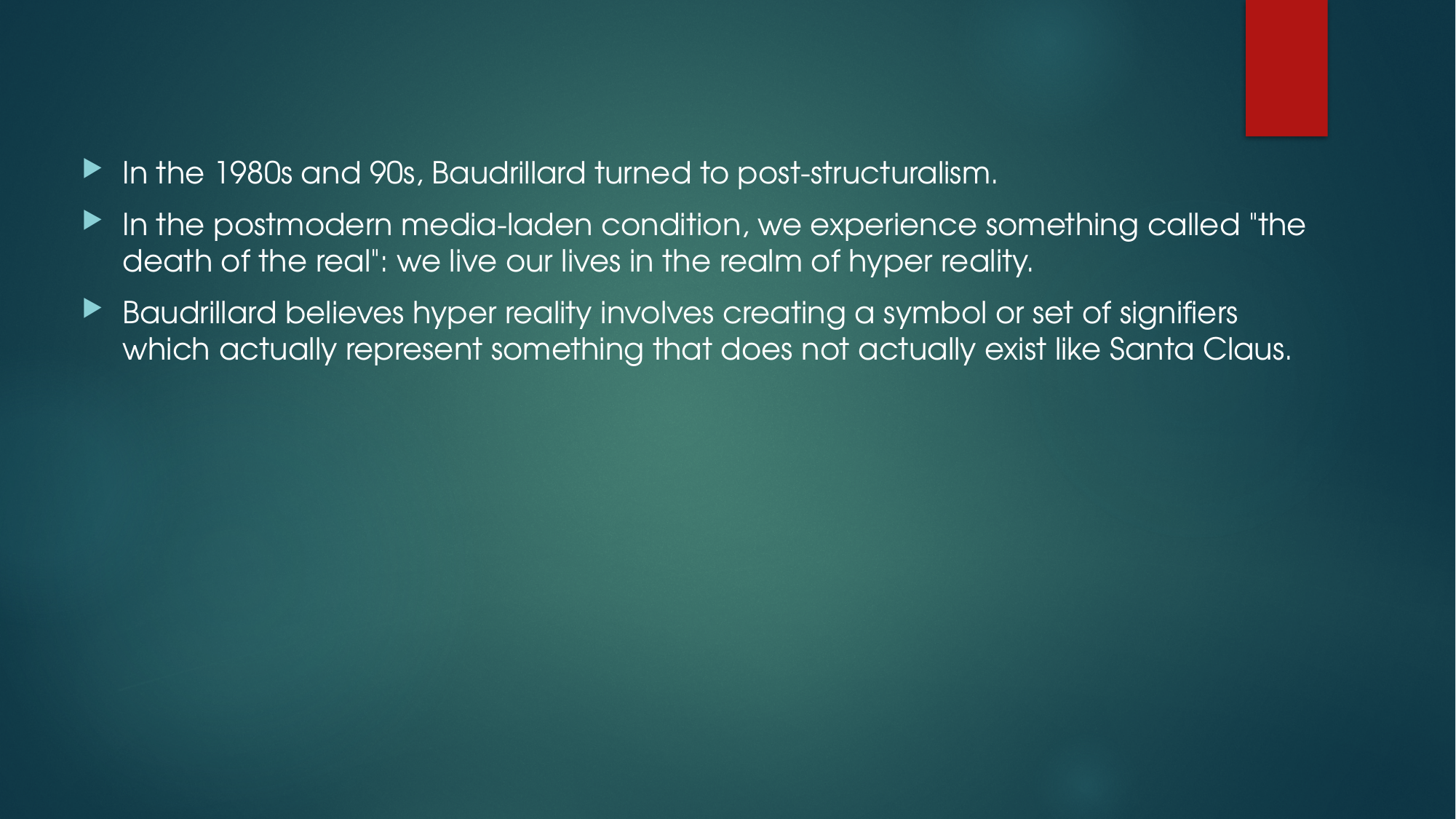

In the 1980s and 90s, Baudrillard turned to post-structuralism.
In the postmodern media-laden condition, we experience something called "the death of the real": we live our lives in the realm of hyper reality.
Baudrillard believes hyper reality involves creating a symbol or set of signifiers which actually represent something that does not actually exist like Santa Claus.